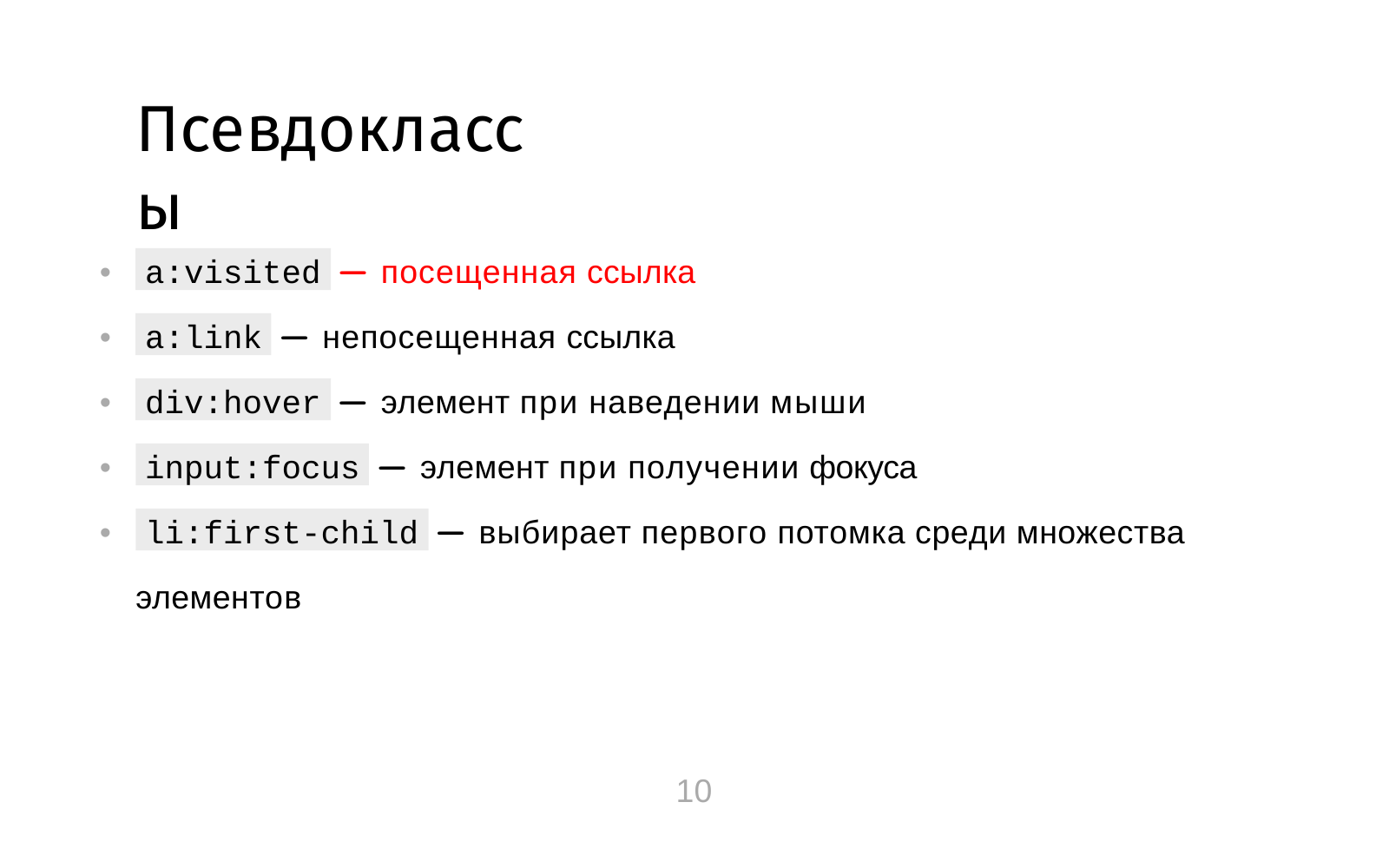

# Псевдоклассы
a:visited
•
•
•
•
•
— посещенная ссылка
a:link
— непосещенная ссылка
div:hover
— элемент при наведении мыши
input:focus
— элемент при получении фокуса
li:first-child
— выбирает первого потомка среди множества
элементов
10